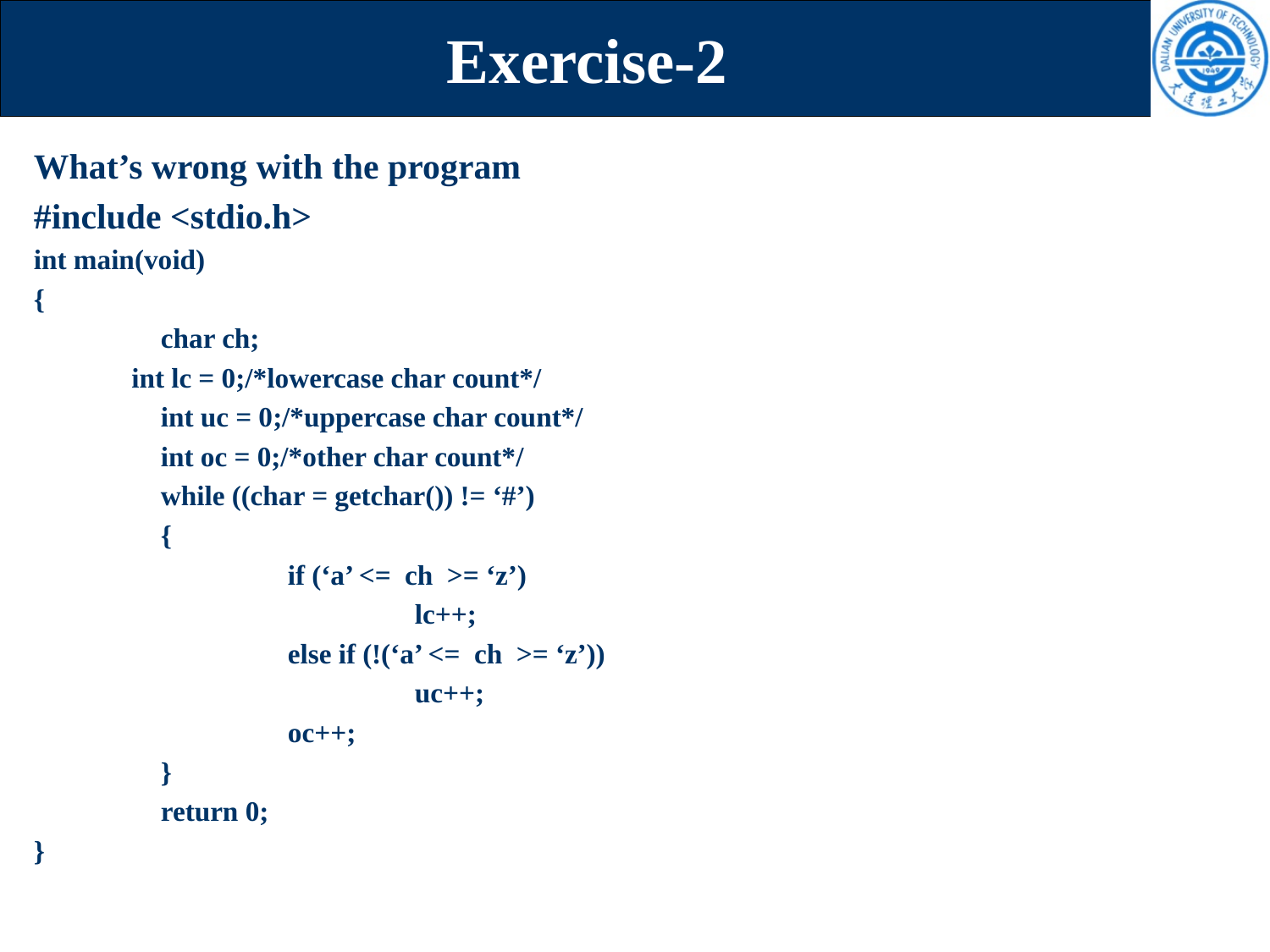

# Exercise-2
What’s wrong with the program
#include <stdio.h>
int main(void)
{
	char ch;
              int lc = 0;/*lowercase char count*/
	int uc = 0;/*uppercase char count*/
	int oc = 0;/*other char count*/
	while ((char = getchar()) != ‘#’)
	{
		if (‘a’ <=  ch  >= ‘z’)
			lc++;
		else if (!(‘a’ <=  ch  >= ‘z’))
			uc++;
		oc++;
	}
	return 0;
}